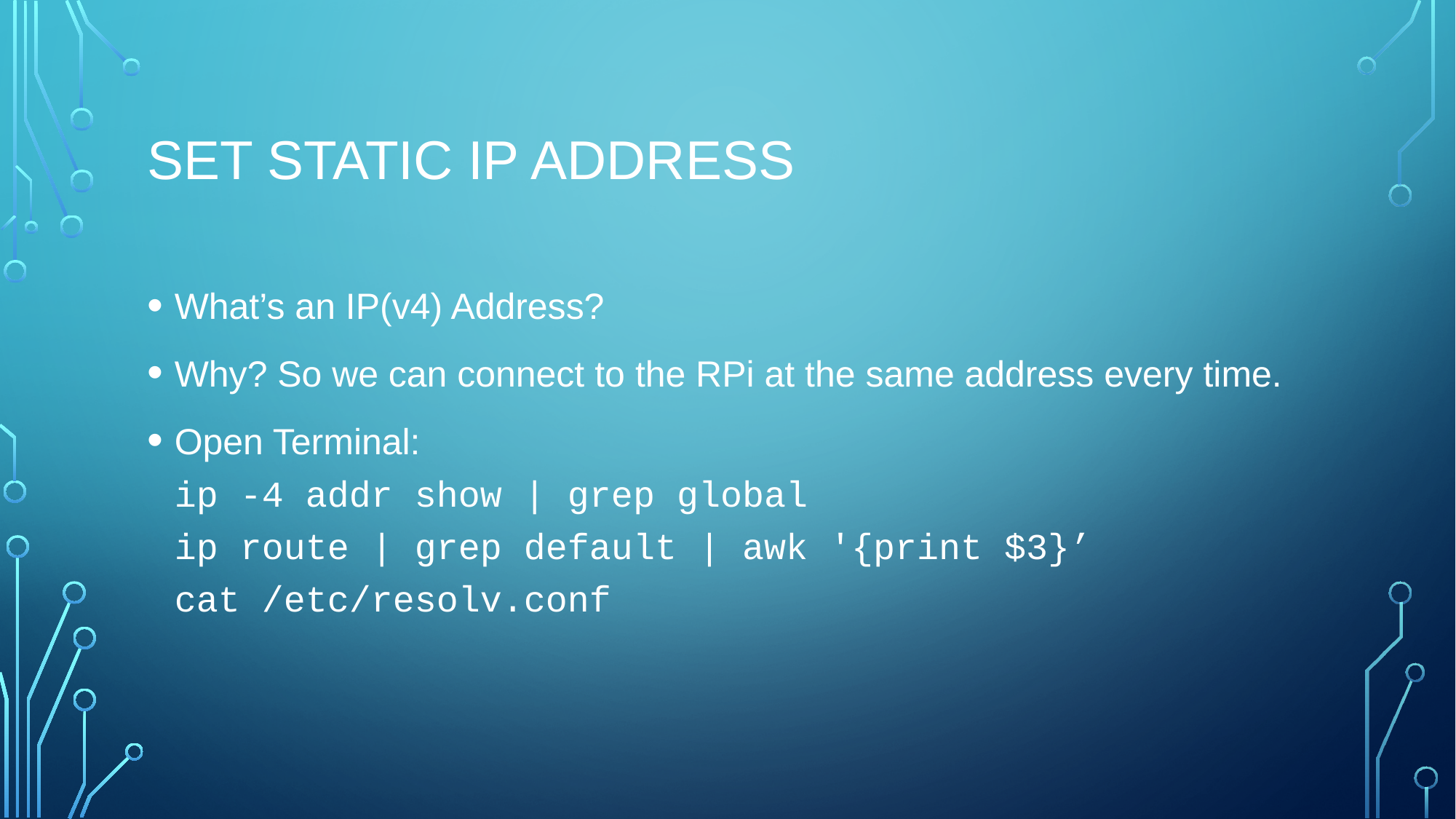

# Set Static IP Address
What’s an IP(v4) Address?
Why? So we can connect to the RPi at the same address every time.
Open Terminal:
ip -4 addr show | grep global
ip route | grep default | awk '{print $3}’
cat /etc/resolv.conf